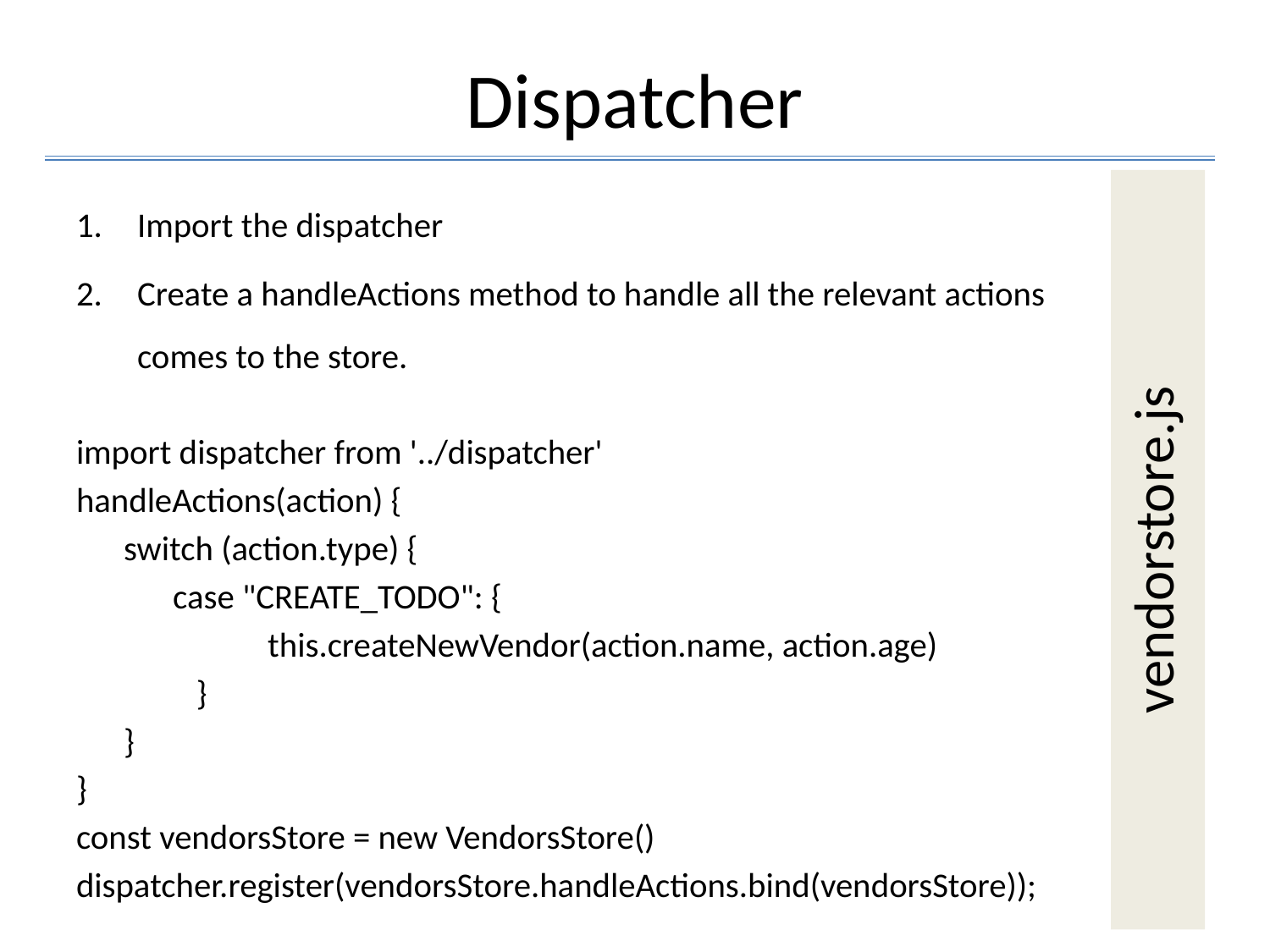

# Dispatcher
vendorstore.js
Import the dispatcher
Create a handleActions method to handle all the relevant actions comes to the store.

import dispatcher from '../dispatcher'
handleActions(action) {
switch (action.type) {
	case "CREATE_TODO": {
this.createNewVendor(action.name, action.age)
	}
}
}
const vendorsStore = new VendorsStore()
dispatcher.register(vendorsStore.handleActions.bind(vendorsStore));